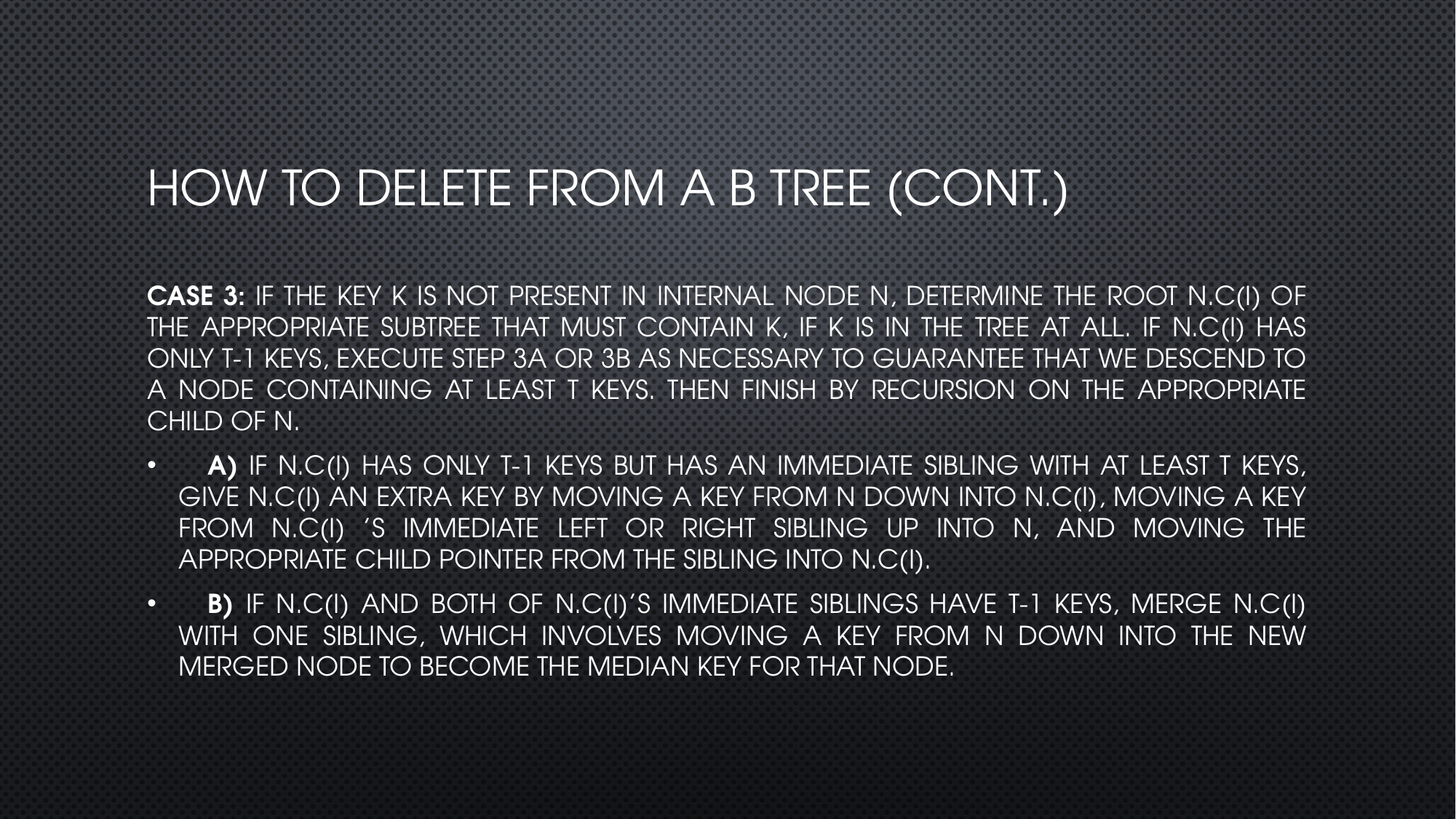

# How to Delete from a B Tree (Cont.)
Case 3: If the key k is not present in internal node n, determine the root n.c(i) of the appropriate subtree that must contain k, if k is in the tree at all. If n.c(i) has only t-1 keys, execute step 3a or 3b as necessary to guarantee that we descend to a node containing at least t keys. Then finish by recursion on the appropriate child of n.
    a) If n.c(i) has only t-1 keys but has an immediate sibling with at least t keys, give n.c(i) an extra key by moving a key from n down into n.c(i), moving a key from n.c(i) ’s immediate left or right sibling up into n, and moving the appropriate child pointer from the sibling into n.c(i).
    b) If n.c(i) and both of n.c(i)’s immediate siblings have t-1 keys, merge n.c(i) with one sibling, which involves moving a key from n down into the new merged node to become the median key for that node.